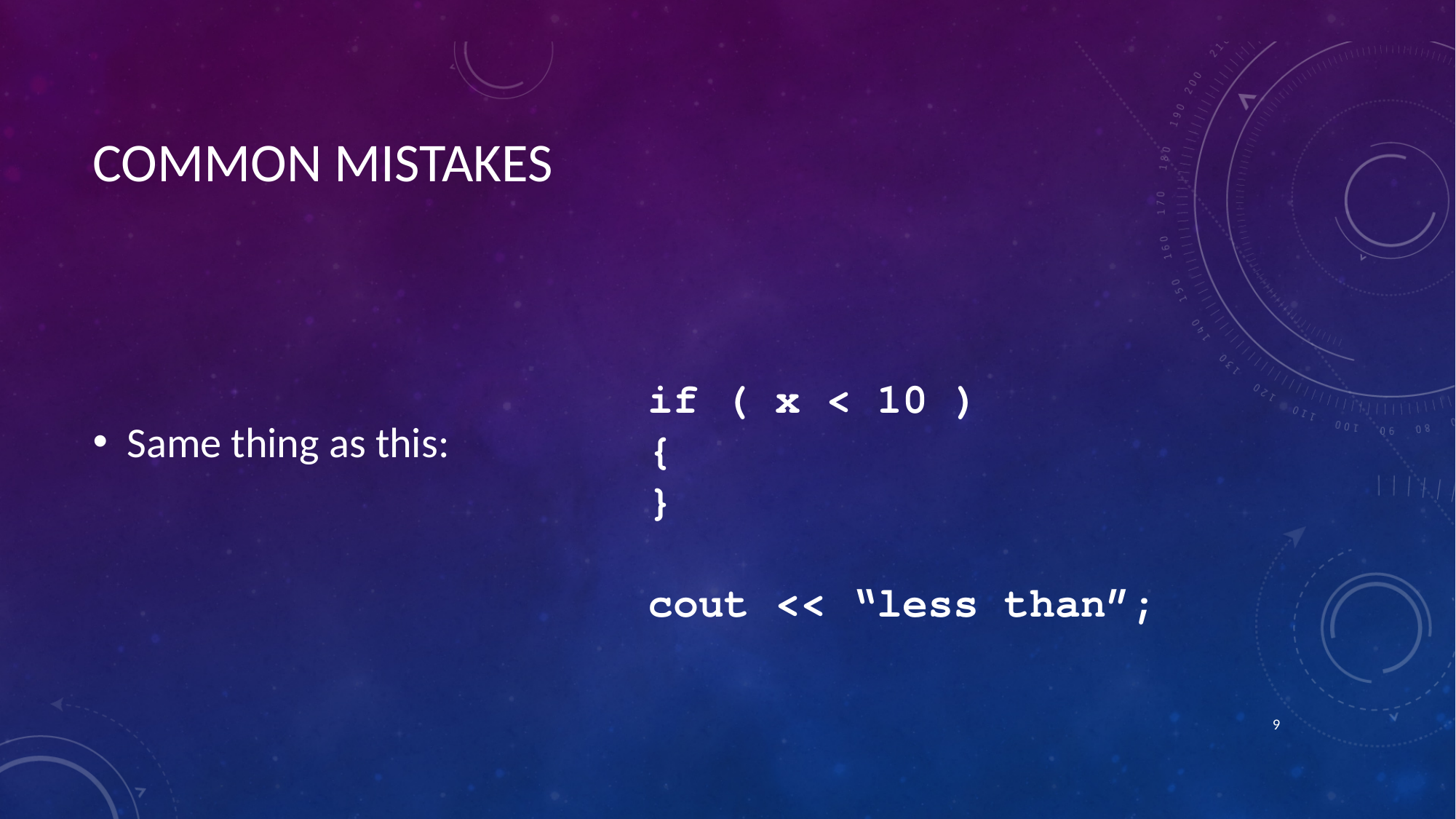

# COMMON MISTAKES
Same thing as this:

if ( x < 10 )
{
}

cout << “less than”;
9